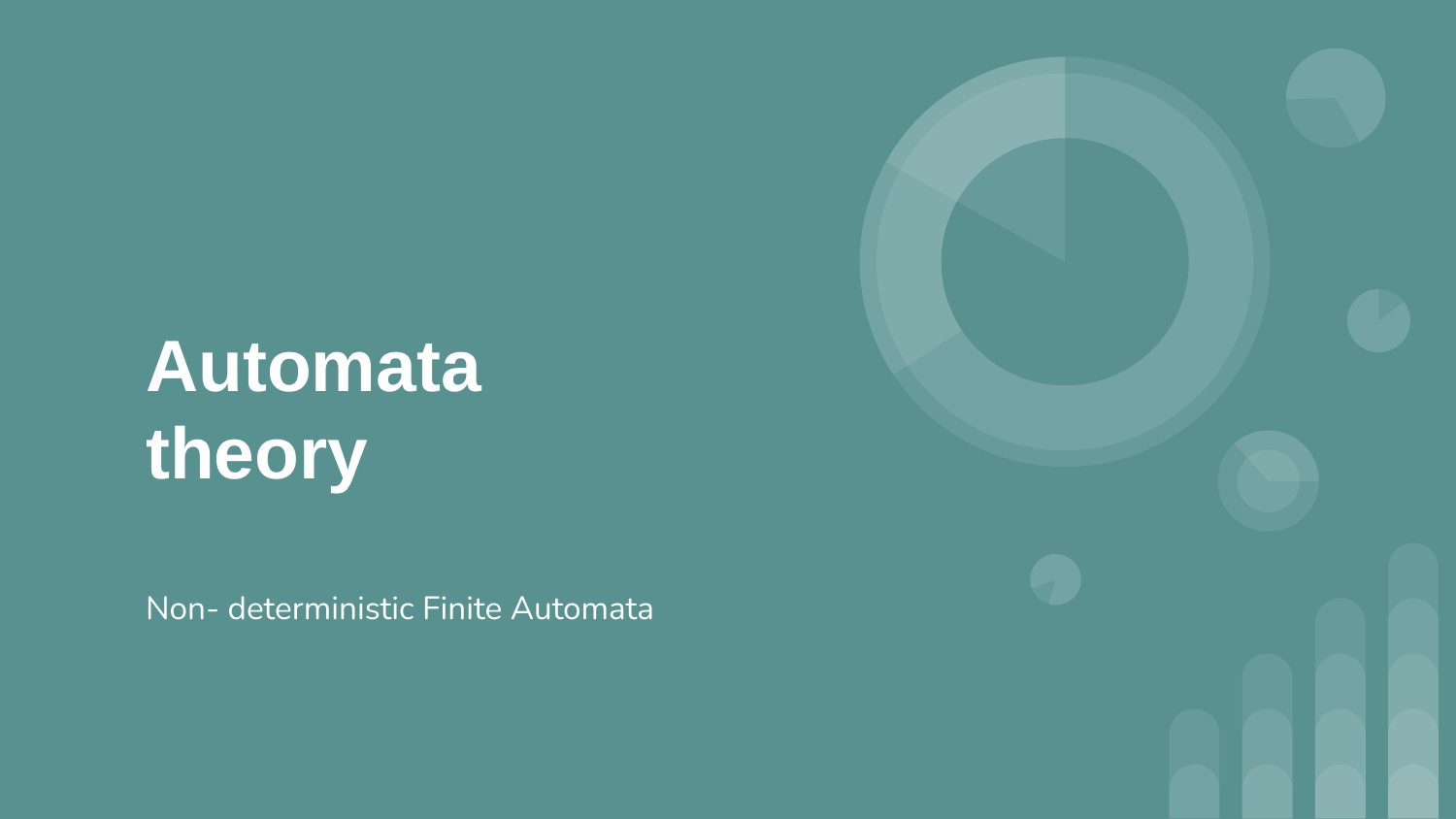

# Automata
theory
Non- deterministic Finite Automata